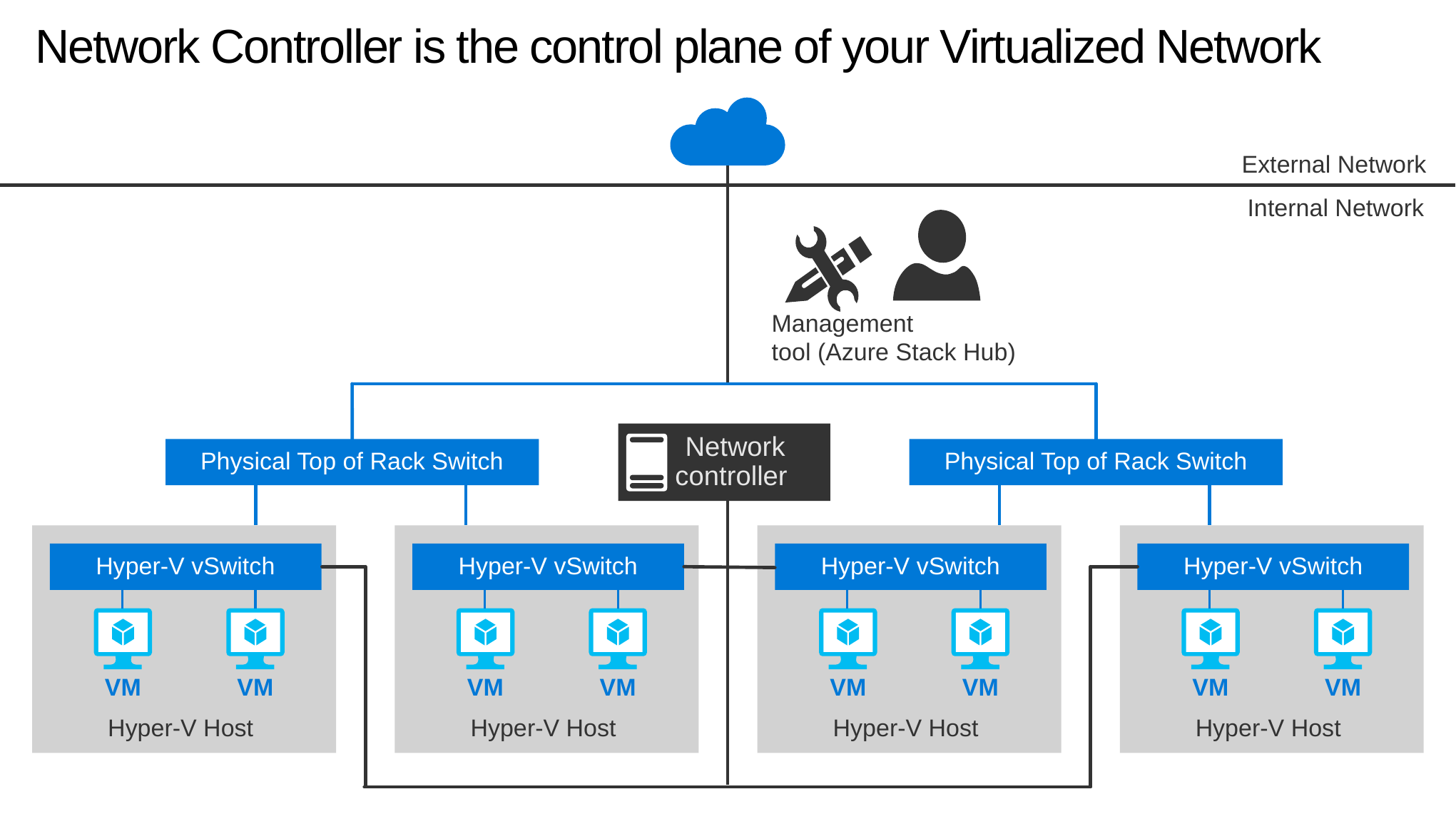

# Network Controller is the control plane of your Virtualized Network

External Network
Internal Network

Management
tool (Azure Stack Hub)
Network controller

Physical Top of Rack Switch
Physical Top of Rack Switch
Hyper-V Host
Hyper-V Host
Hyper-V Host
Hyper-V Host
Hyper-V vSwitch
Hyper-V vSwitch
Hyper-V vSwitch
Hyper-V vSwitch

VM
VM
VM
VM
VM
VM
VM
VM